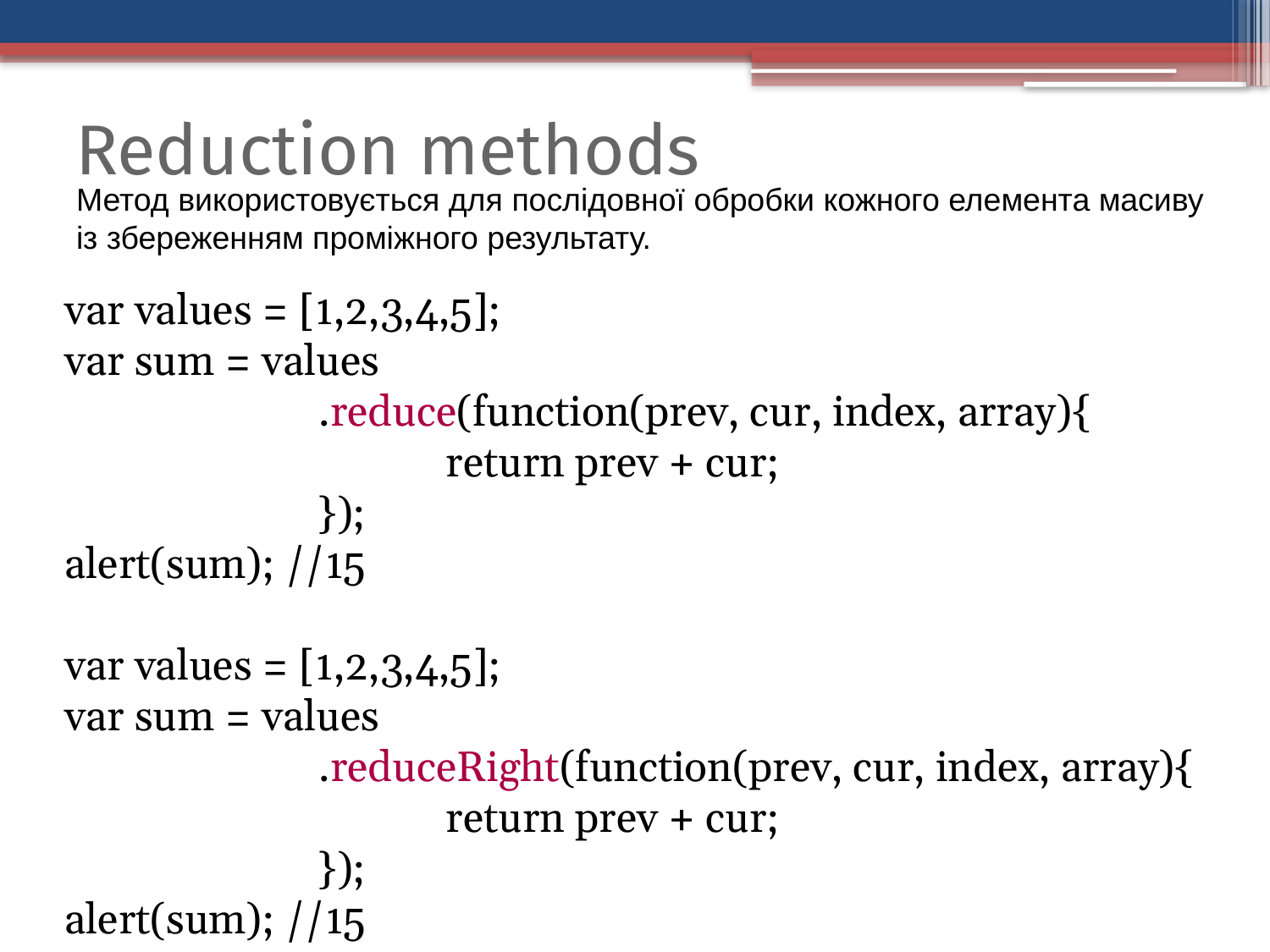

Reduction methods
Метод використовується для послідовної обробки кожного елемента масиву із збереженням проміжного результату.
var values = [1,2,3,4,5];
var sum = values
		.reduce(function(prev, cur, index, array){
	 		return prev + cur;
		});
alert(sum); //15

var values = [1,2,3,4,5];
var sum = values
		.reduceRight(function(prev, cur, index, array){
 			return prev + cur;
		});
alert(sum); //15